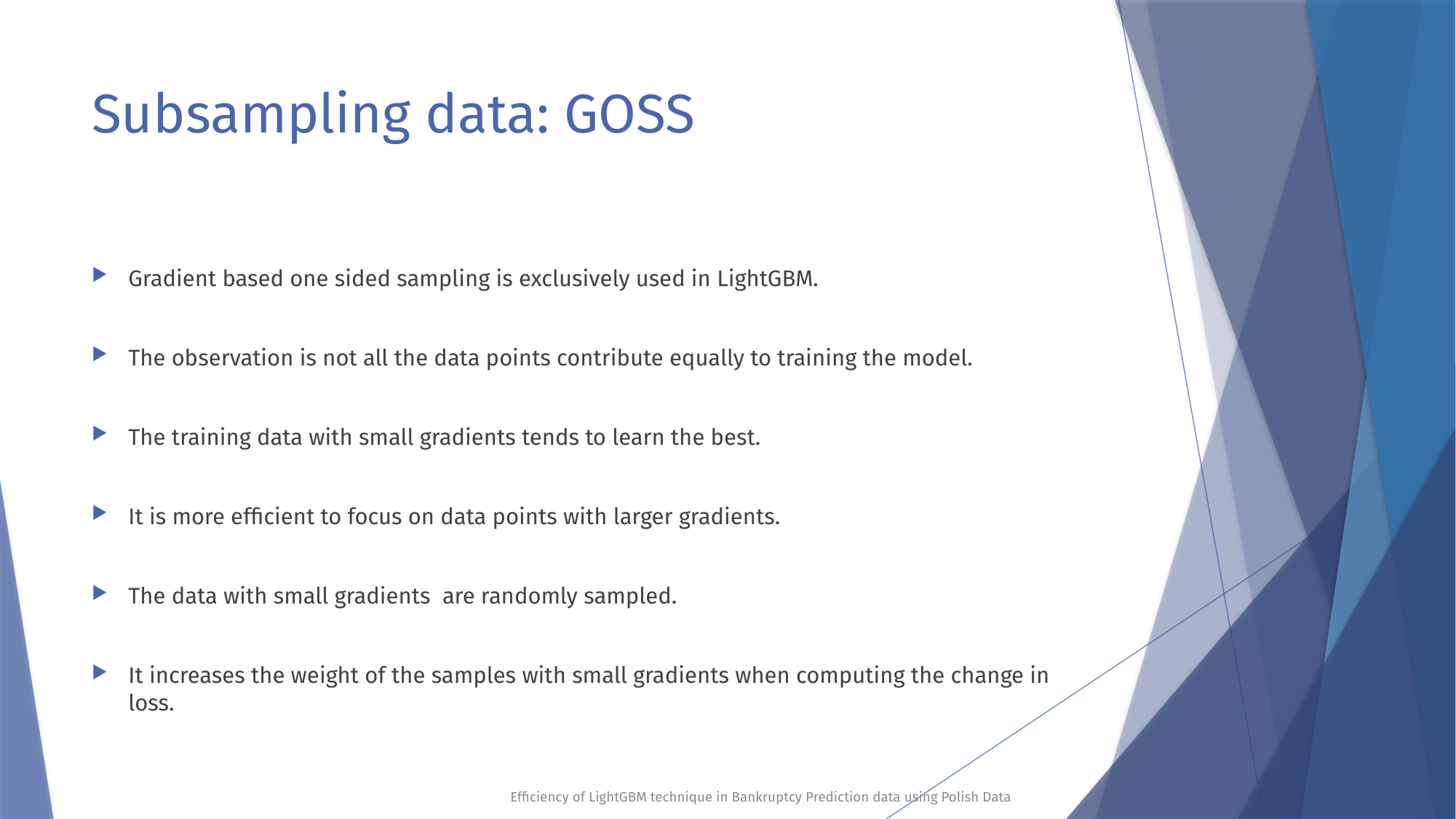

# Subsampling data: GOSS
Gradient based one sided sampling is exclusively used in LightGBM.

The observation is not all the data points contribute equally to training the model.

The training data with small gradients tends to learn the best.

It is more efficient to focus on data points with larger gradients.

The data with small gradients  are randomly sampled.

It increases the weight of the samples with small gradients when computing the change in loss.

Efficiency of LightGBM technique in Bankruptcy Prediction data using Polish Data